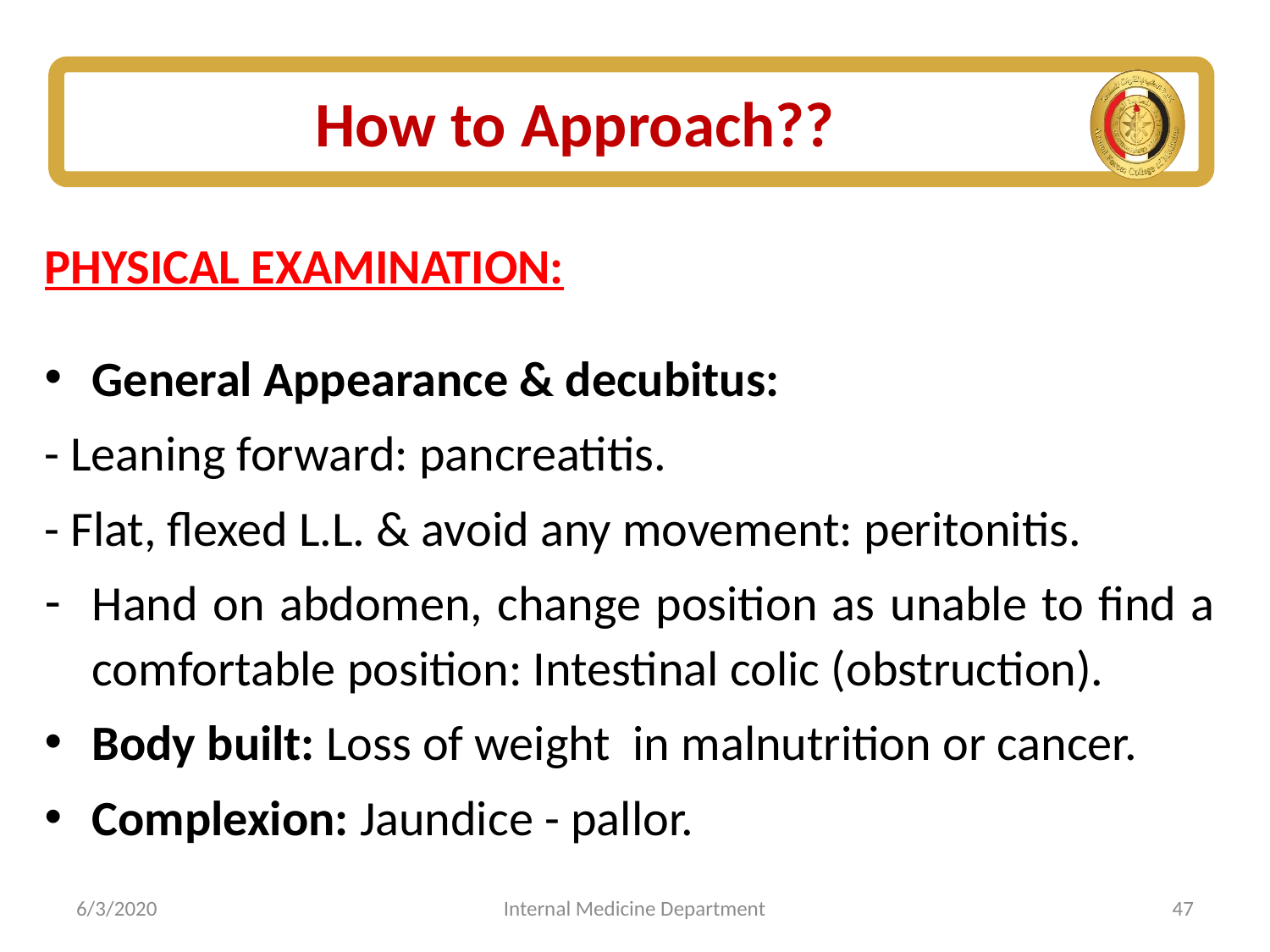

# How to Approach??
PHYSICAL EXAMINATION:

General Appearance & decubitus:
- Leaning forward: pancreatitis.
- Flat, flexed L.L. & avoid any movement: peritonitis.
Hand on abdomen, change position as unable to find a comfortable position: Intestinal colic (obstruction).
Body built: Loss of weight  in malnutrition or cancer.
Complexion: Jaundice - pallor.

6/3/2020
Internal Medicine Department
47